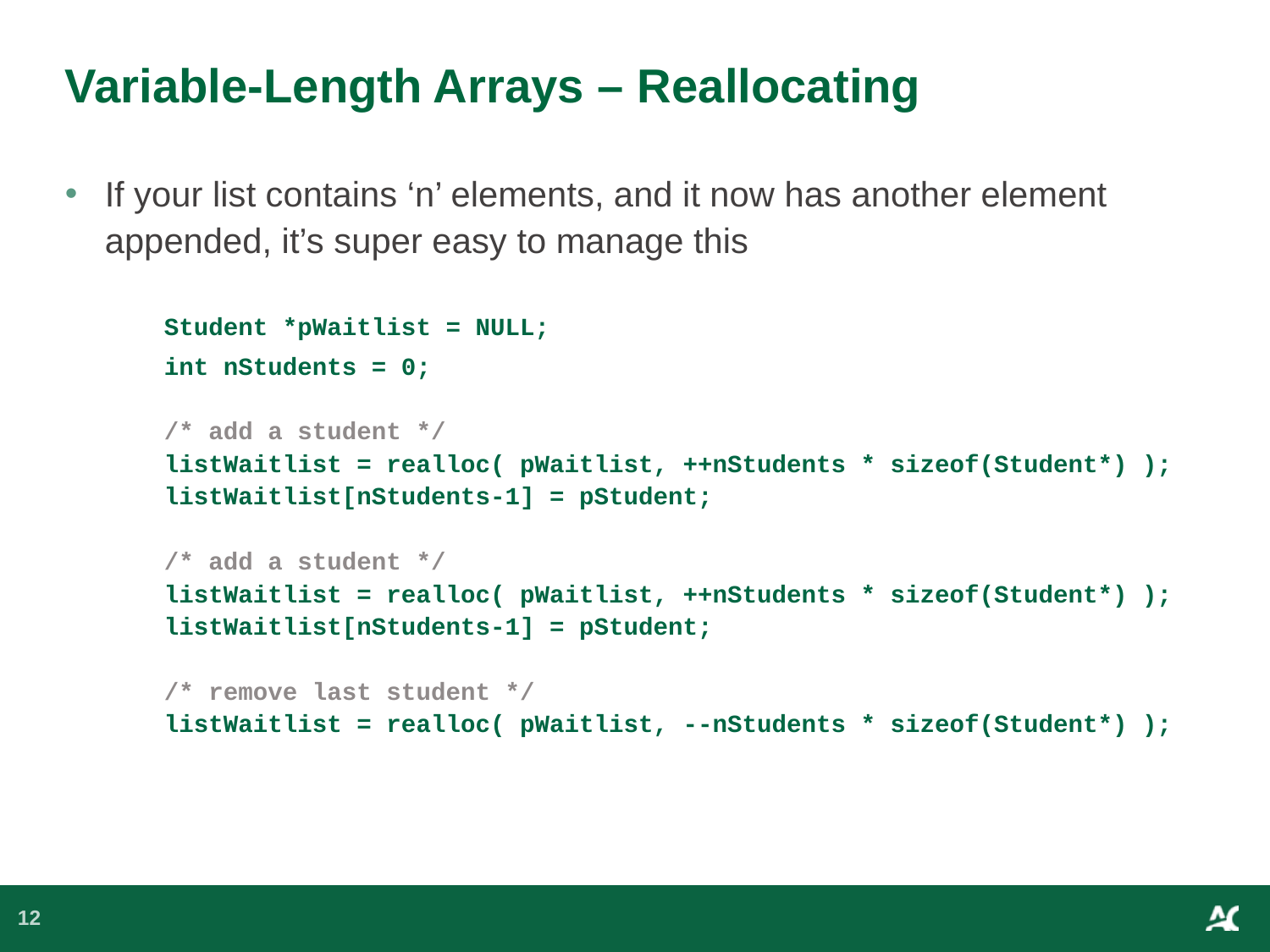

# Variable-Length Arrays – Reallocating
If your list contains ‘n’ elements, and it now has another element appended, it’s super easy to manage this
Student *pWaitlist = NULL;
int nStudents = 0;
/* add a student */
listWaitlist = realloc( pWaitlist, ++nStudents * sizeof(Student*) );
listWaitlist[nStudents-1] = pStudent;
/* add a student */
listWaitlist = realloc( pWaitlist, ++nStudents * sizeof(Student*) );
listWaitlist[nStudents-1] = pStudent;
/* remove last student */
listWaitlist = realloc( pWaitlist, --nStudents * sizeof(Student*) );

12